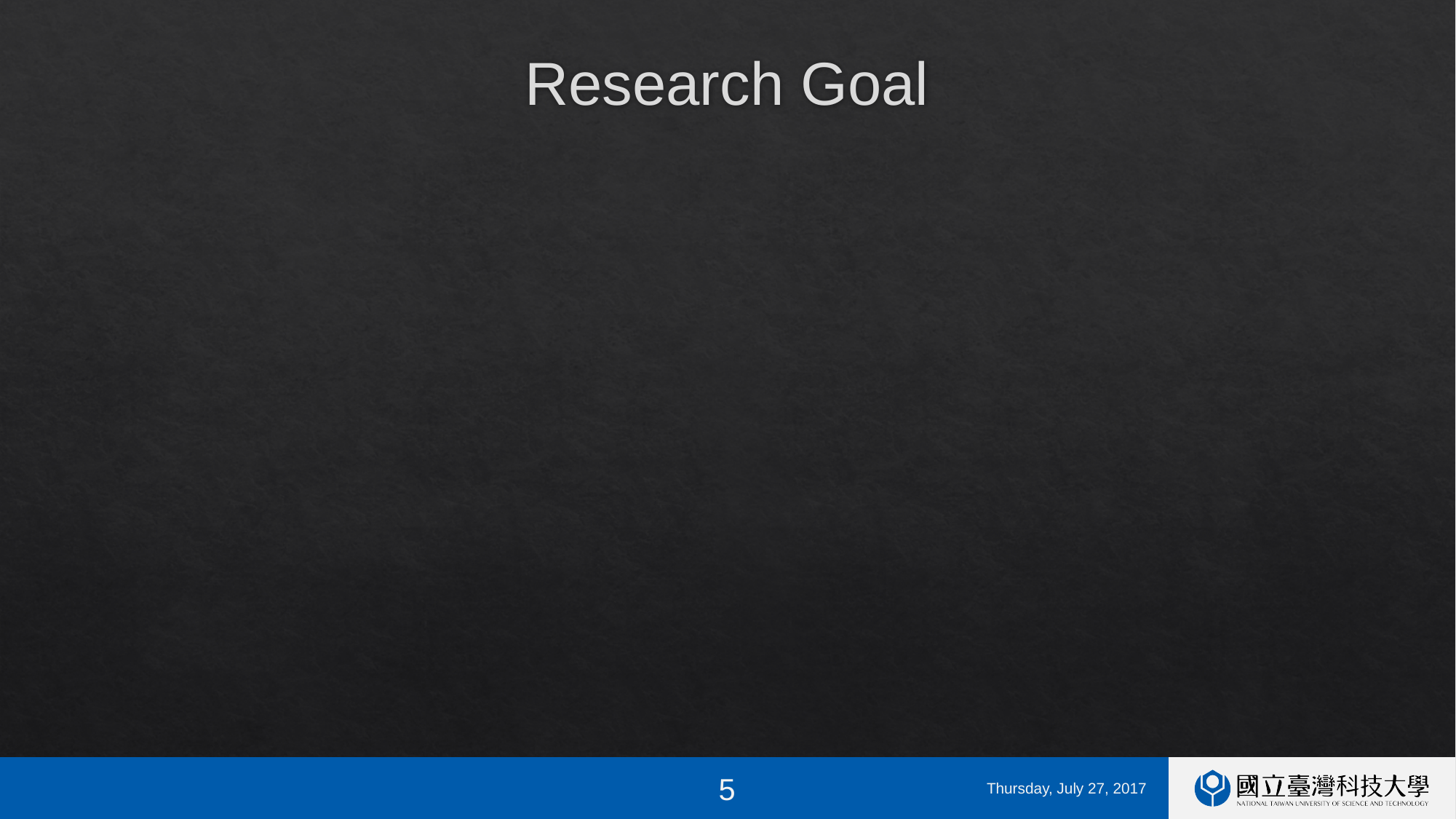

# Research Goal

Thursday, July 27, 2017
5